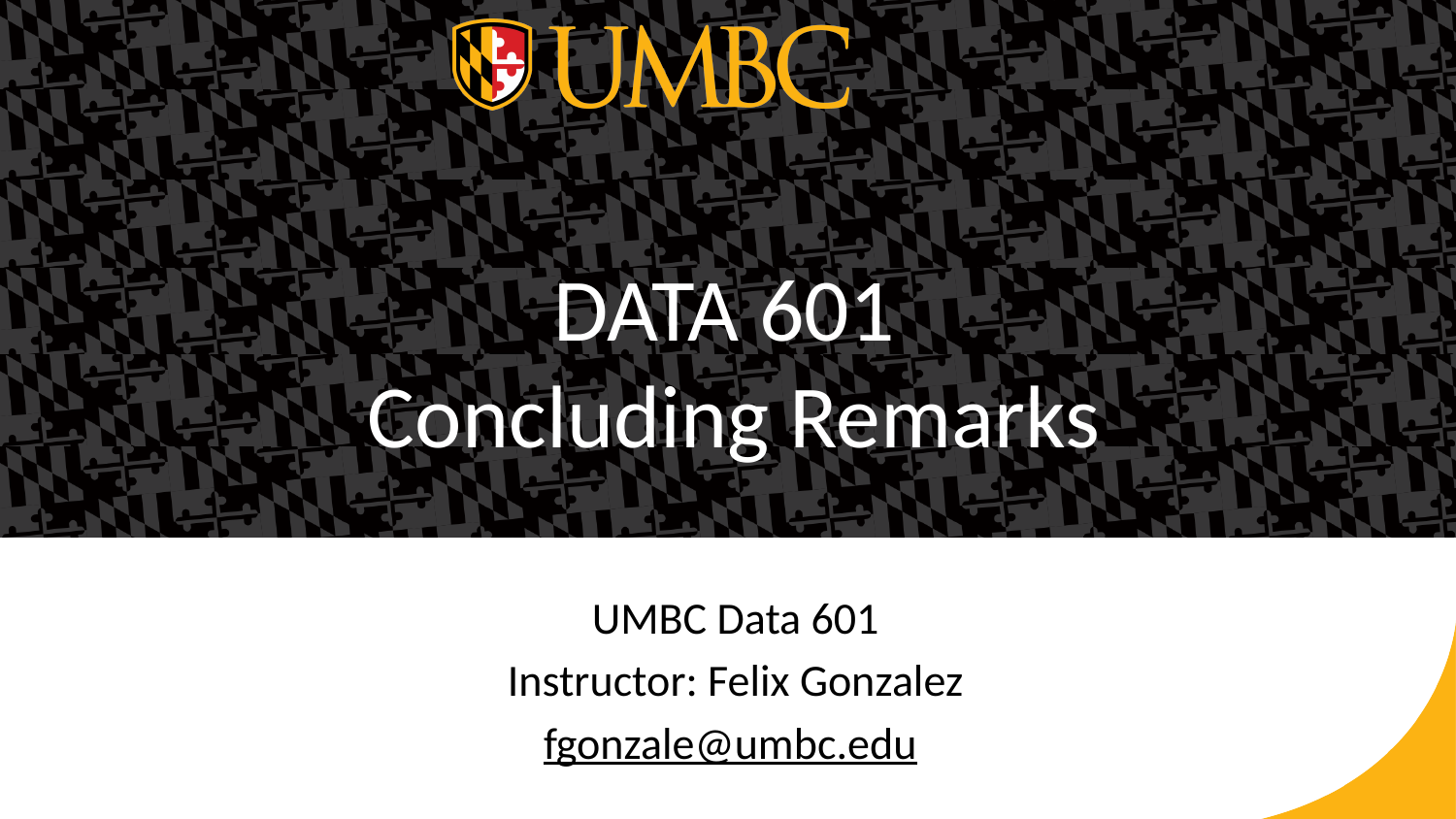

# DATA 601 Concluding Remarks
UMBC Data 601
Instructor: Felix Gonzalez
fgonzale@umbc.edu